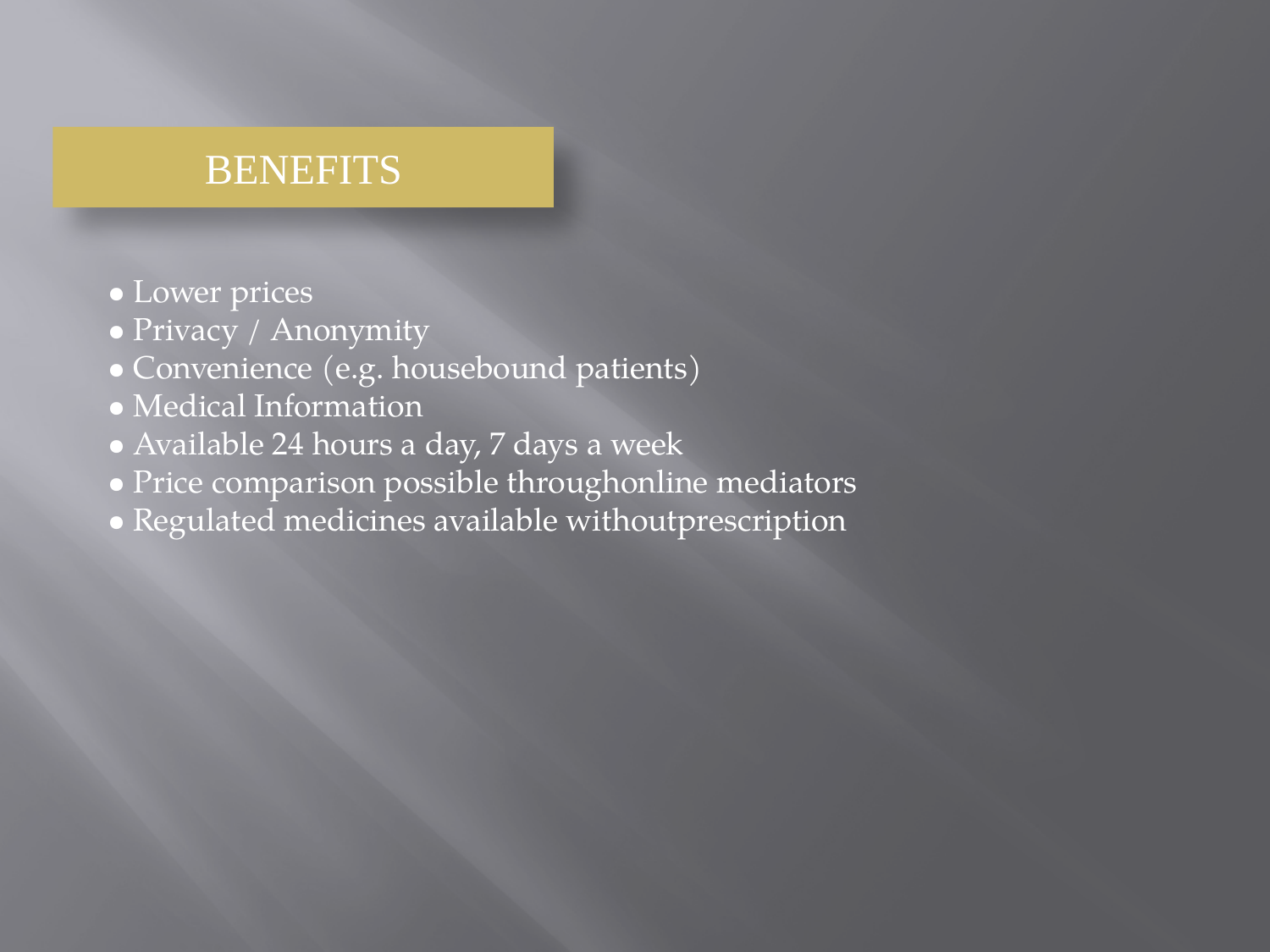

BENEFITS
• Lower prices
• Privacy / Anonymity
• Convenience (e.g. housebound patients)
• Medical Information
• Available 24 hours a day, 7 days a week
• Price comparison possible throughonline mediators
• Regulated medicines available withoutprescription